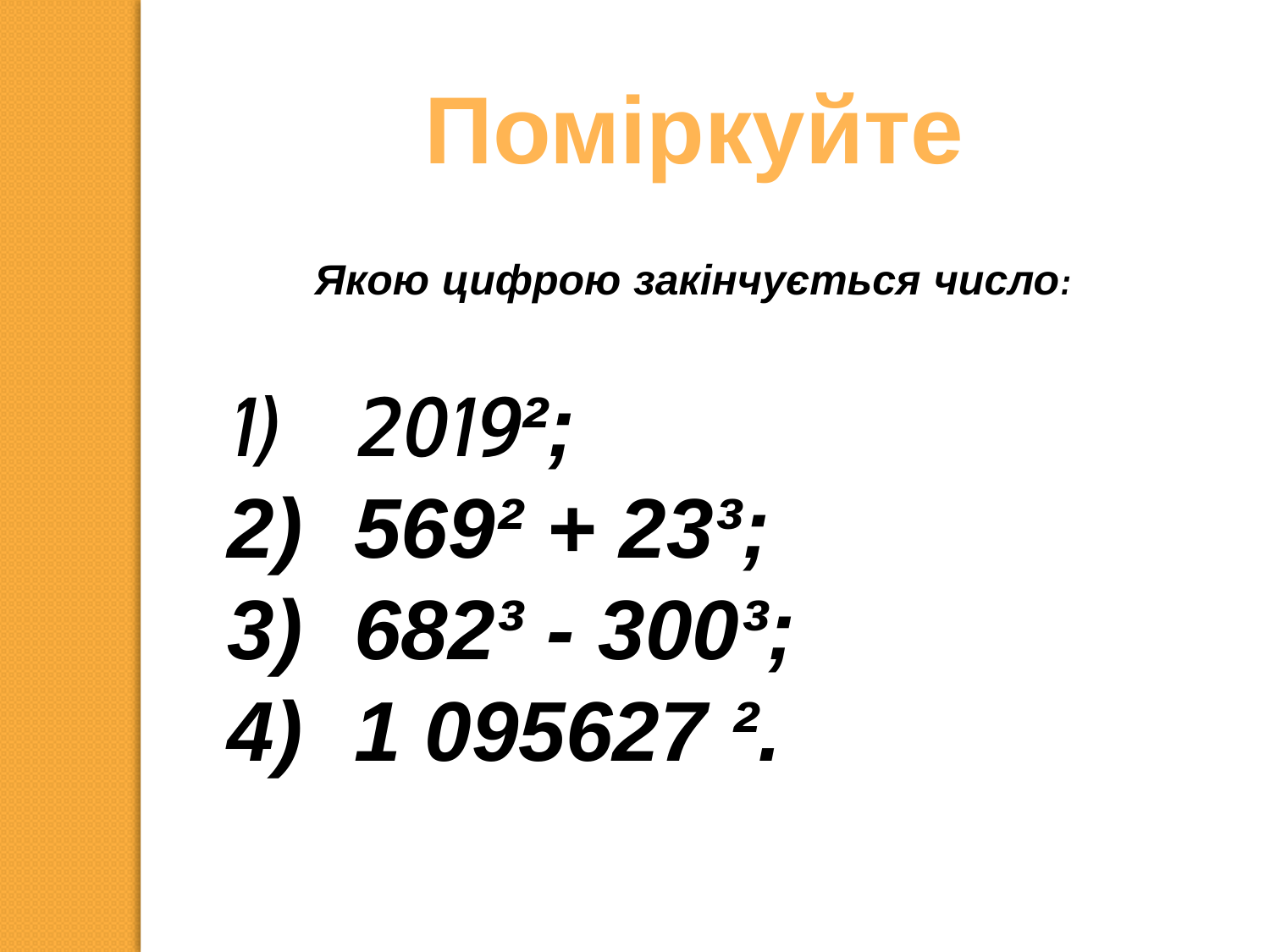

Поміркуйте
Якою цифрою закінчується число:
2019²;
569² + 23³;
682³ - 300³;
1 095627 ².